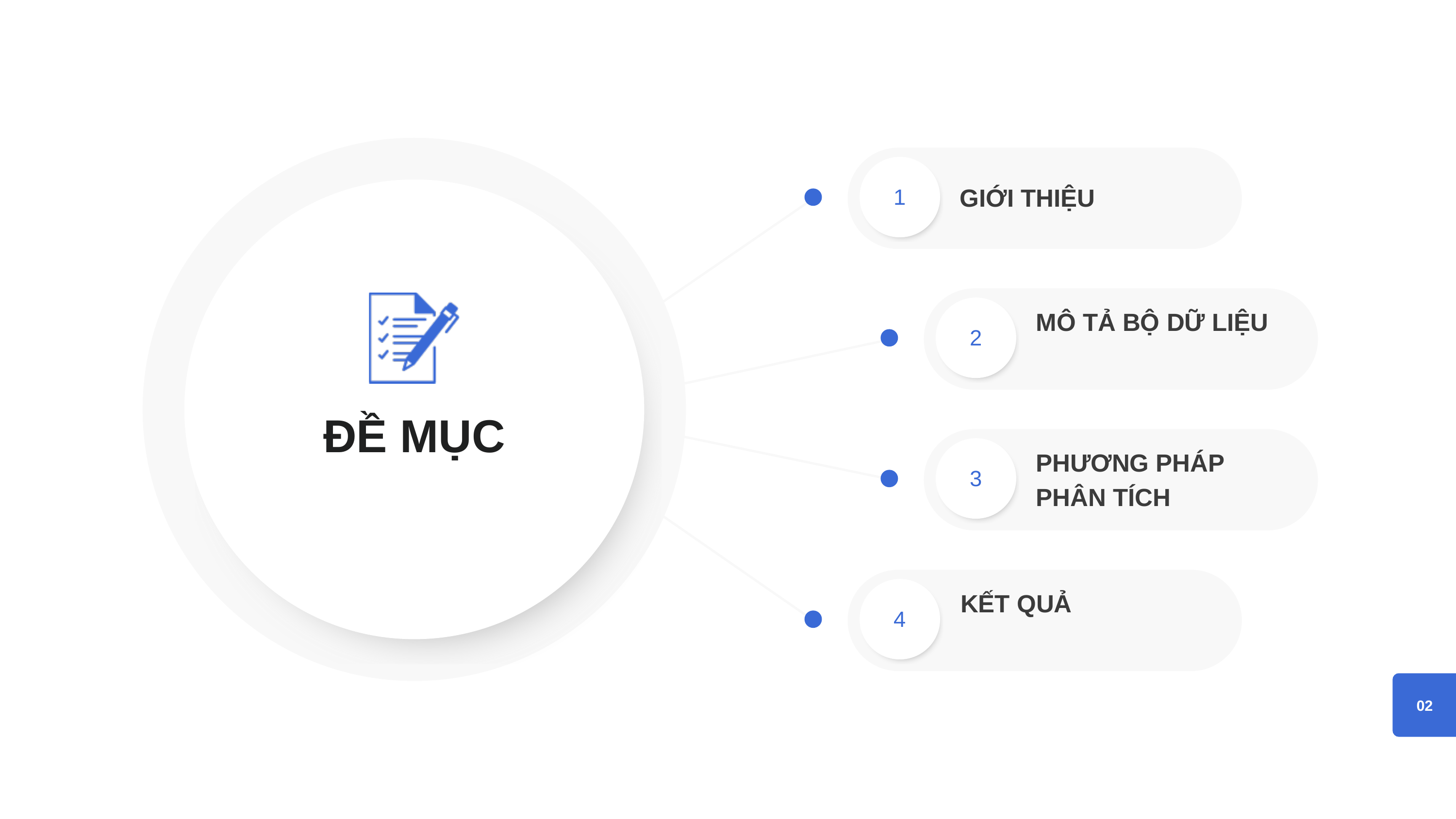

GIỚI THIỆU
1

MÔ TẢ BỘ DỮ LIỆU
2

ĐỀ MỤC

PHƯƠNG PHÁP PHÂN TÍCH
3

KẾT QUẢ
4

02